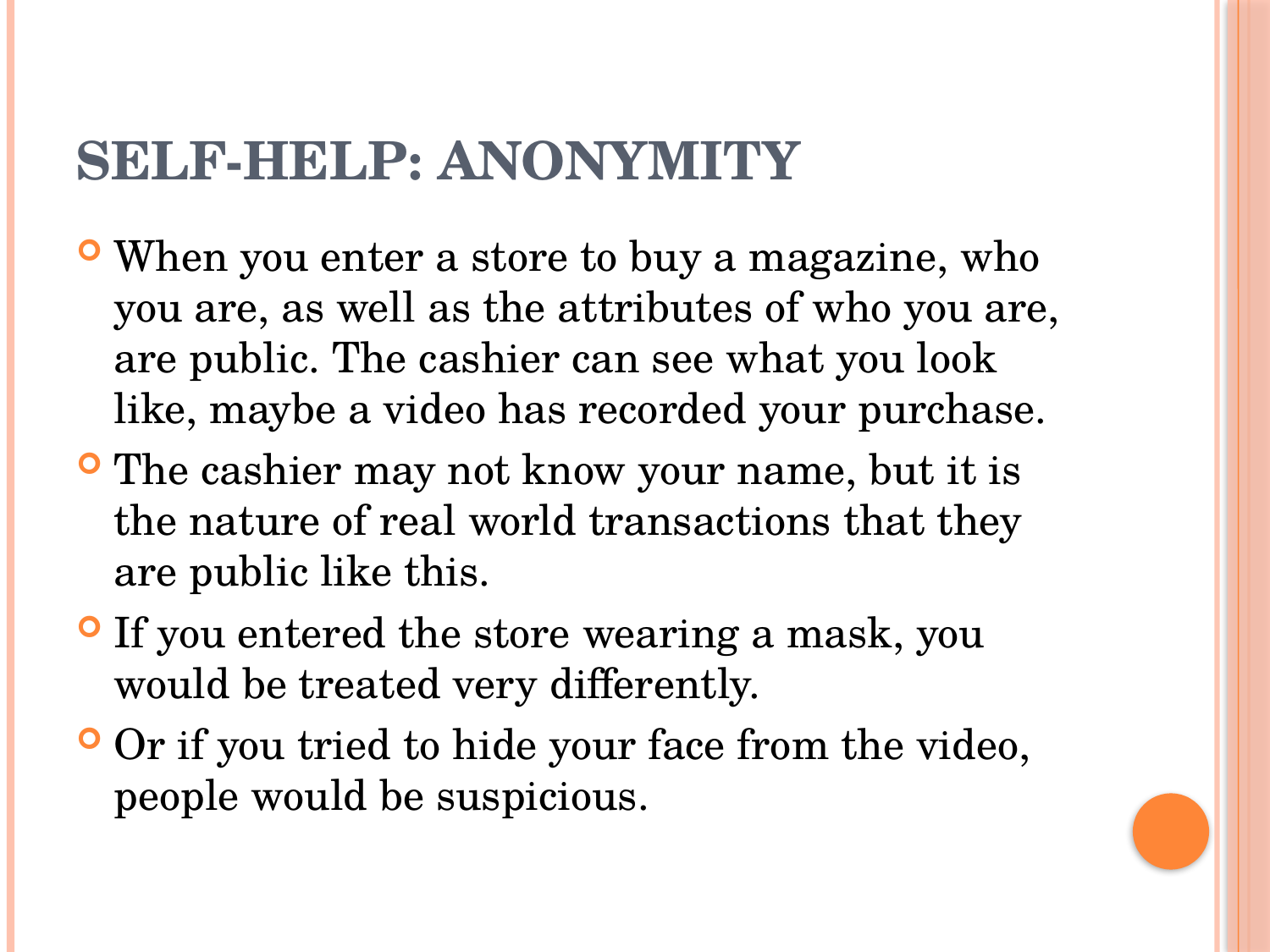

# Self-Help: Anonymity
When you enter a store to buy a magazine, who you are, as well as the attributes of who you are, are public. The cashier can see what you look like, maybe a video has recorded your purchase.
The cashier may not know your name, but it is the nature of real world transactions that they are public like this.
If you entered the store wearing a mask, you would be treated very differently.
Or if you tried to hide your face from the video, people would be suspicious.